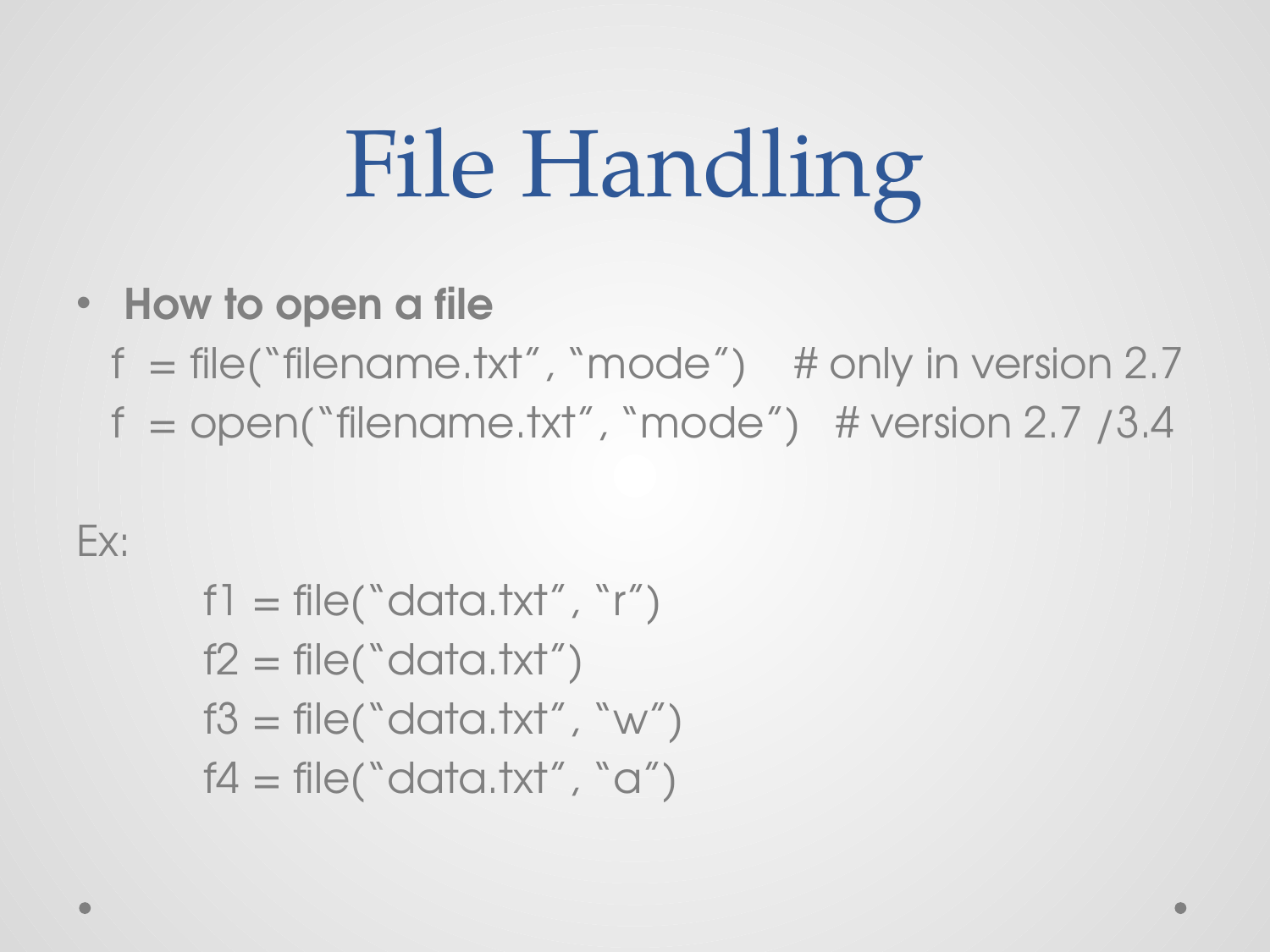

# File Handling
How to open a file
   f  = file(“filename.txt”, “mode”)    # only in version 2.7
   f  = open(“filename.txt”, “mode”)   # version 2.7 /3.4

Ex:
	f1 = file(“data.txt”, “r”)
	f2 = file(“data.txt”)
	f3 = file(“data.txt”, “w”)
	f4 = file(“data.txt”, “a”)